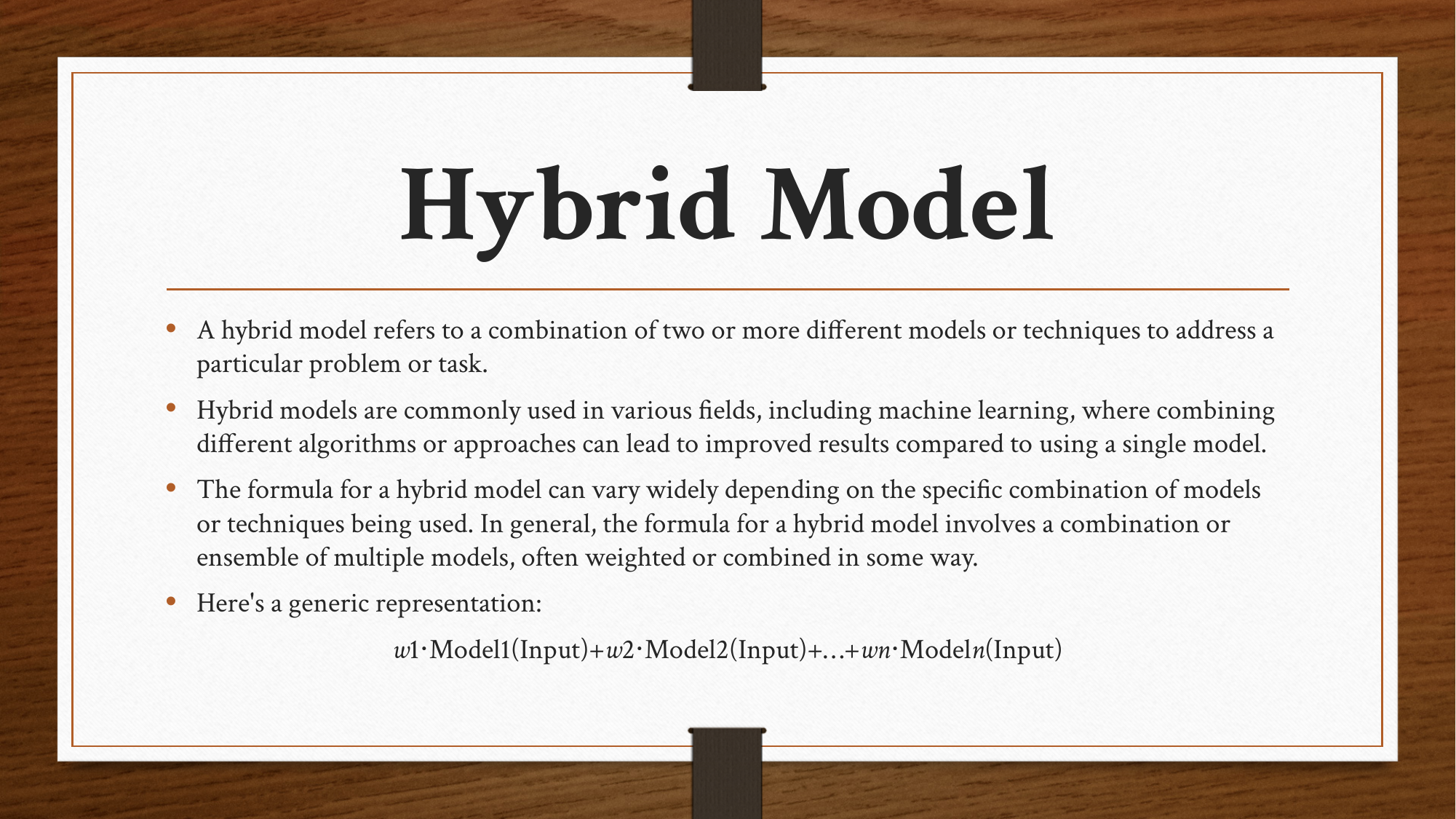

# Hybrid Model
A hybrid model refers to a combination of two or more different models or techniques to address a particular problem or task.
Hybrid models are commonly used in various fields, including machine learning, where combining different algorithms or approaches can lead to improved results compared to using a single model.
The formula for a hybrid model can vary widely depending on the specific combination of models or techniques being used. In general, the formula for a hybrid model involves a combination or ensemble of multiple models, often weighted or combined in some way.
Here's a generic representation:
w1​⋅Model1​(Input)+w2​⋅Model2​(Input)+…+wn​⋅Modeln​(Input)